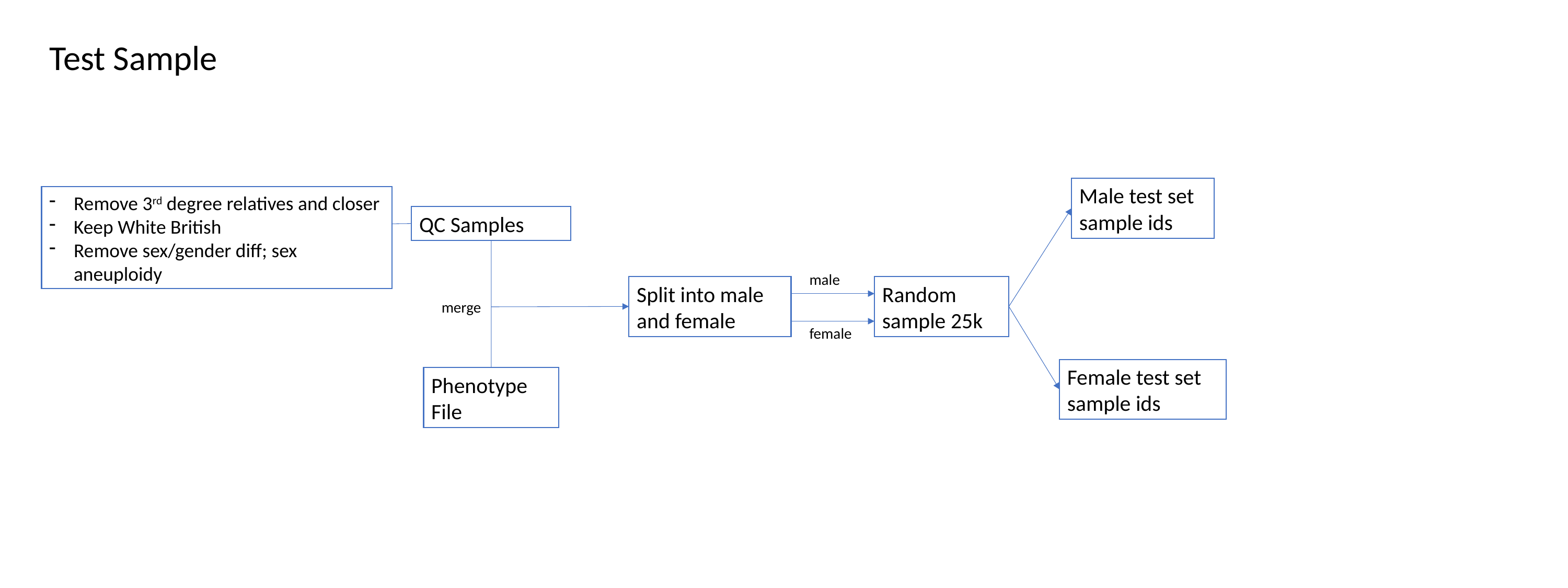

Test Sample
Male test set sample ids
Remove 3rd degree relatives and closer
Keep White British
Remove sex/gender diff; sex aneuploidy
QC Samples
male
Random sample 25k
Split into male and female
merge
female
Female test set sample ids
Phenotype File